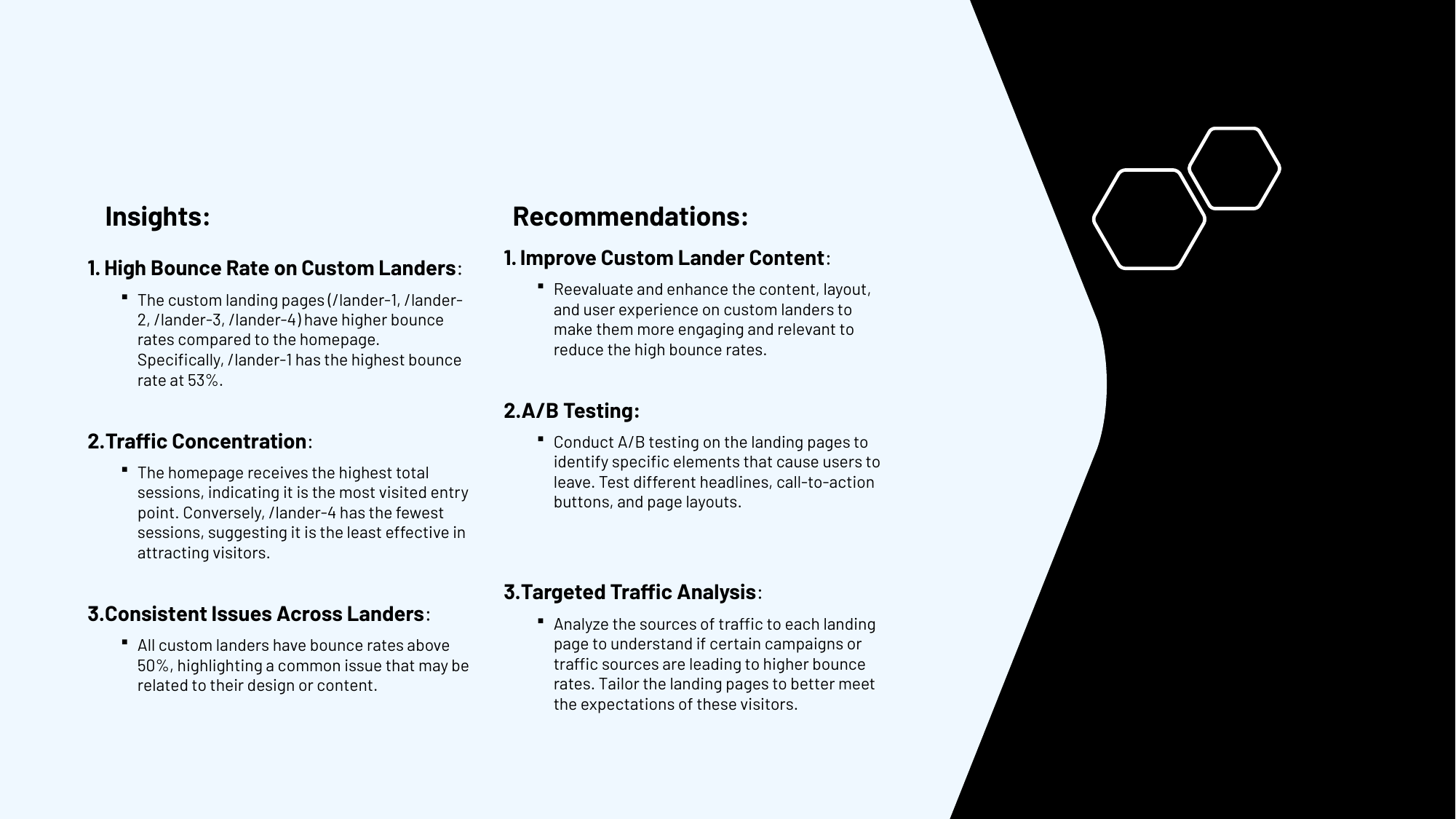

Insights:
Recommendations:​​
Improve Custom Lander Content:​
Reevaluate and enhance the content, layout, and user experience on custom landers to make them more engaging and relevant to reduce the high bounce rates.​

A/B Testing:​
Conduct A/B testing on the landing pages to identify specific elements that cause users to leave. Test different headlines, call-to-action buttons, and page layouts.​

Targeted Traffic Analysis:​
Analyze the sources of traffic to each landing page to understand if certain campaigns or traffic sources are leading to higher bounce rates. Tailor the landing pages to better meet the expectations of these visitors.​
High Bounce Rate on Custom Landers:
The custom landing pages (/lander-1, /lander-2, /lander-3, /lander-4) have higher bounce rates compared to the homepage. Specifically, /lander-1 has the highest bounce rate at 53%.

Traffic Concentration:
The homepage receives the highest total sessions, indicating it is the most visited entry point. Conversely, /lander-4 has the fewest sessions, suggesting it is the least effective in attracting visitors.

Consistent Issues Across Landers:
All custom landers have bounce rates above 50%, highlighting a common issue that may be related to their design or content.